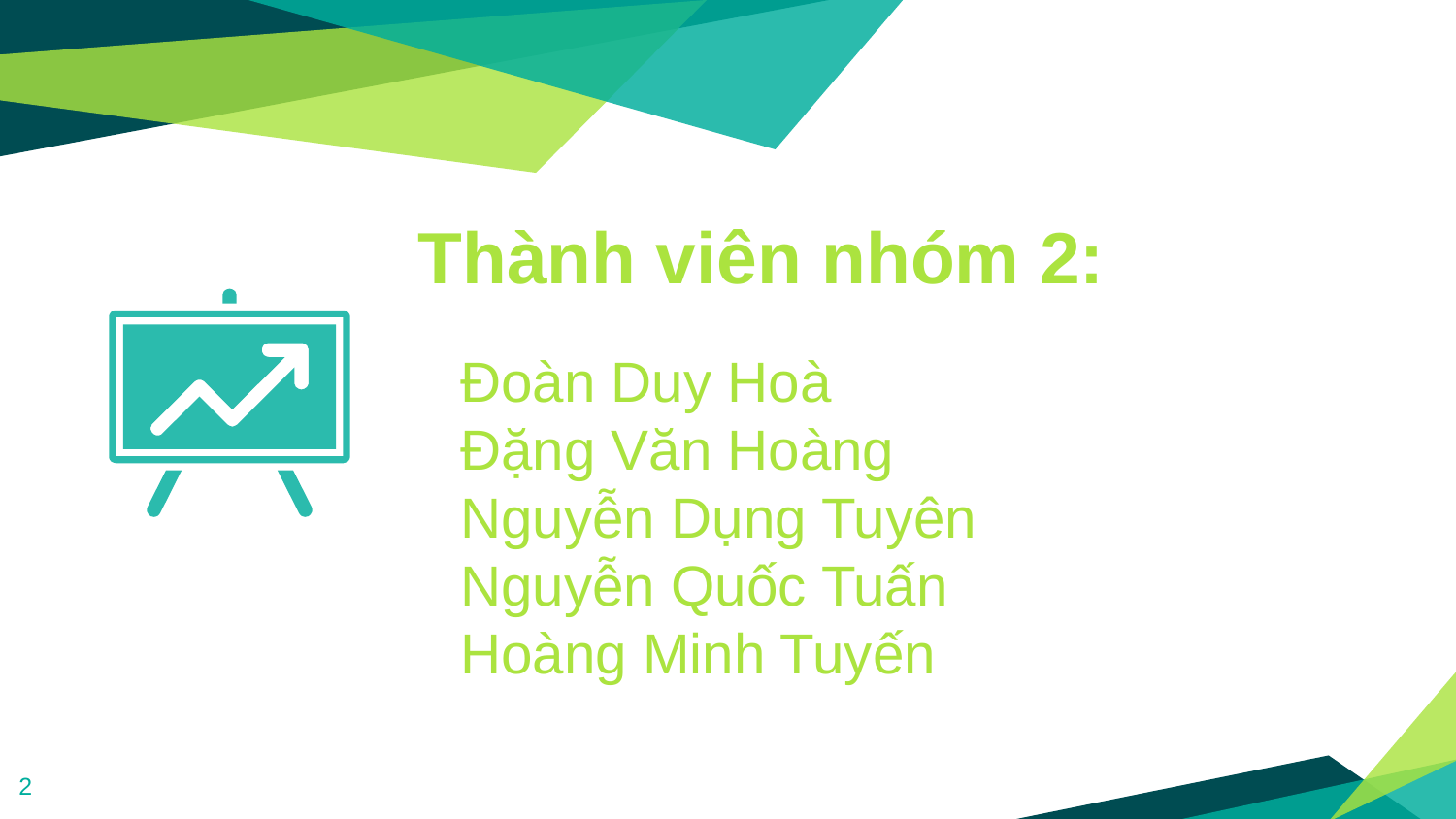

Thành viên nhóm 2:

Đoàn Duy Hoà
Đặng Văn Hoàng
Nguyễn Dụng Tuyên
Nguyễn Quốc Tuấn
Hoàng Minh Tuyến

2